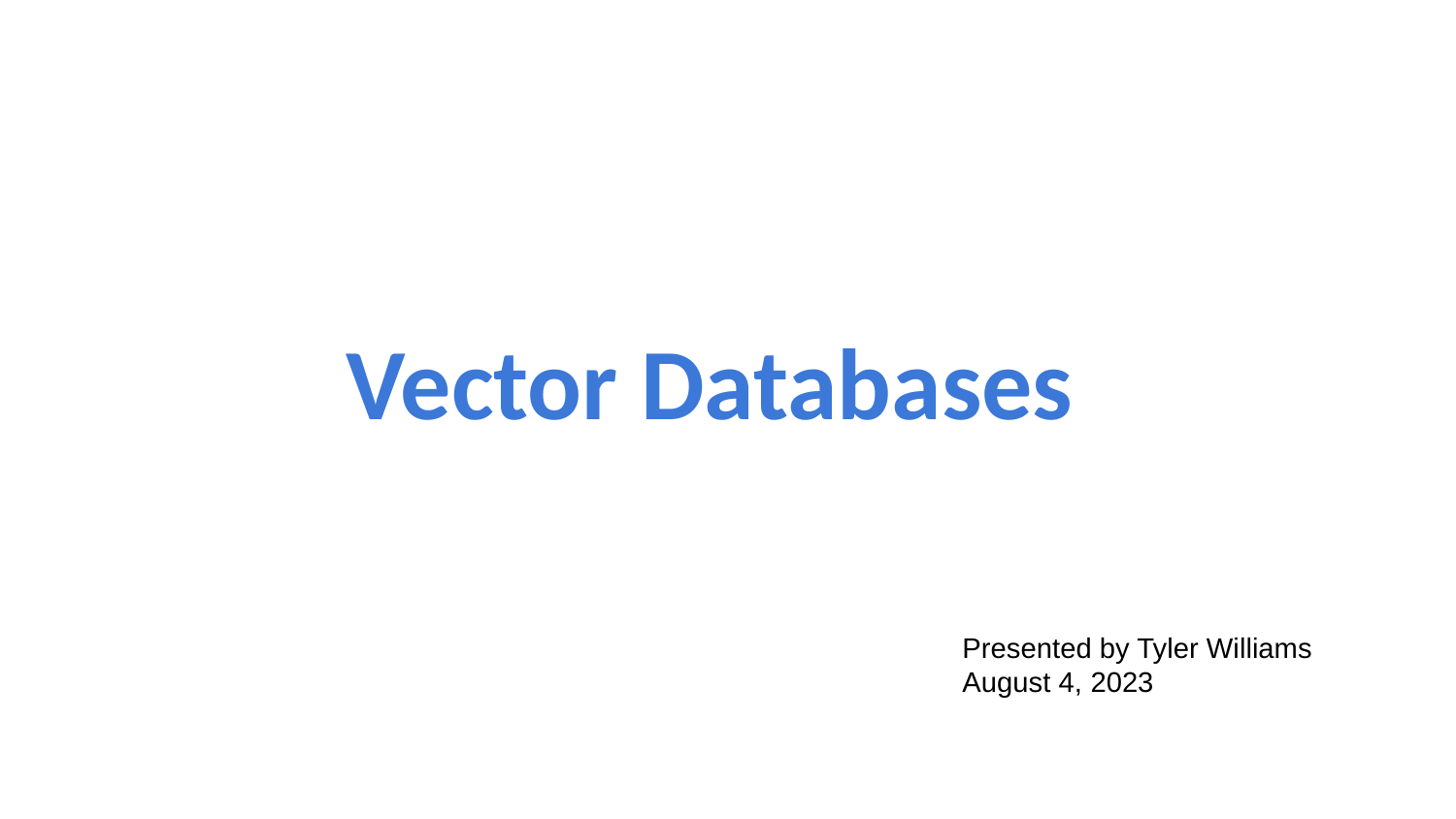

Vector Databases
Presented by Tyler Williams
August 4, 2023